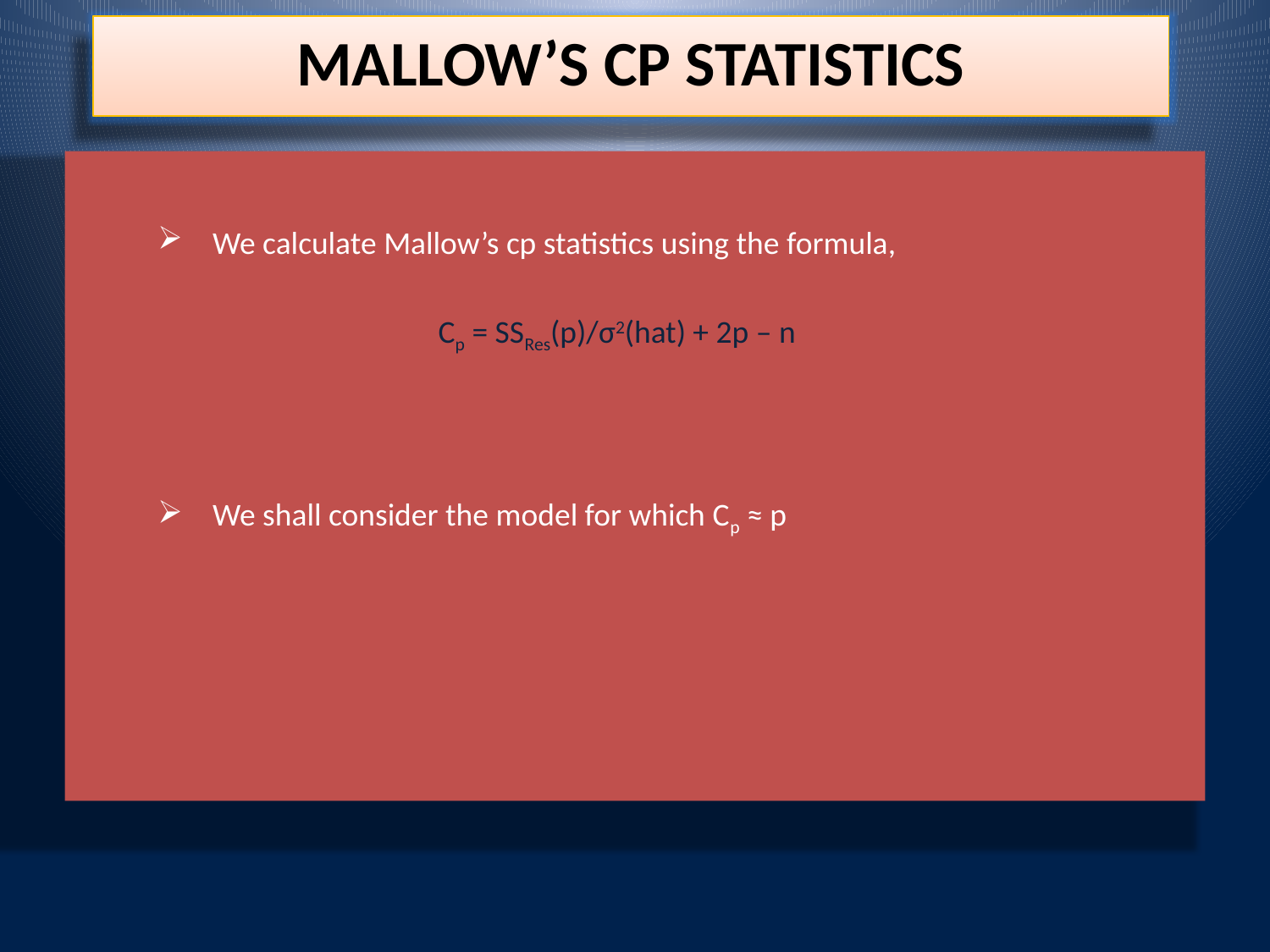

MALLOW’S CP STATISTICS

 We calculate Mallow’s cp statistics using the formula,

                                       Cp = SSRes(p)/σ2(hat) + 2p – n

 We shall consider the model for which Cp ≈ p